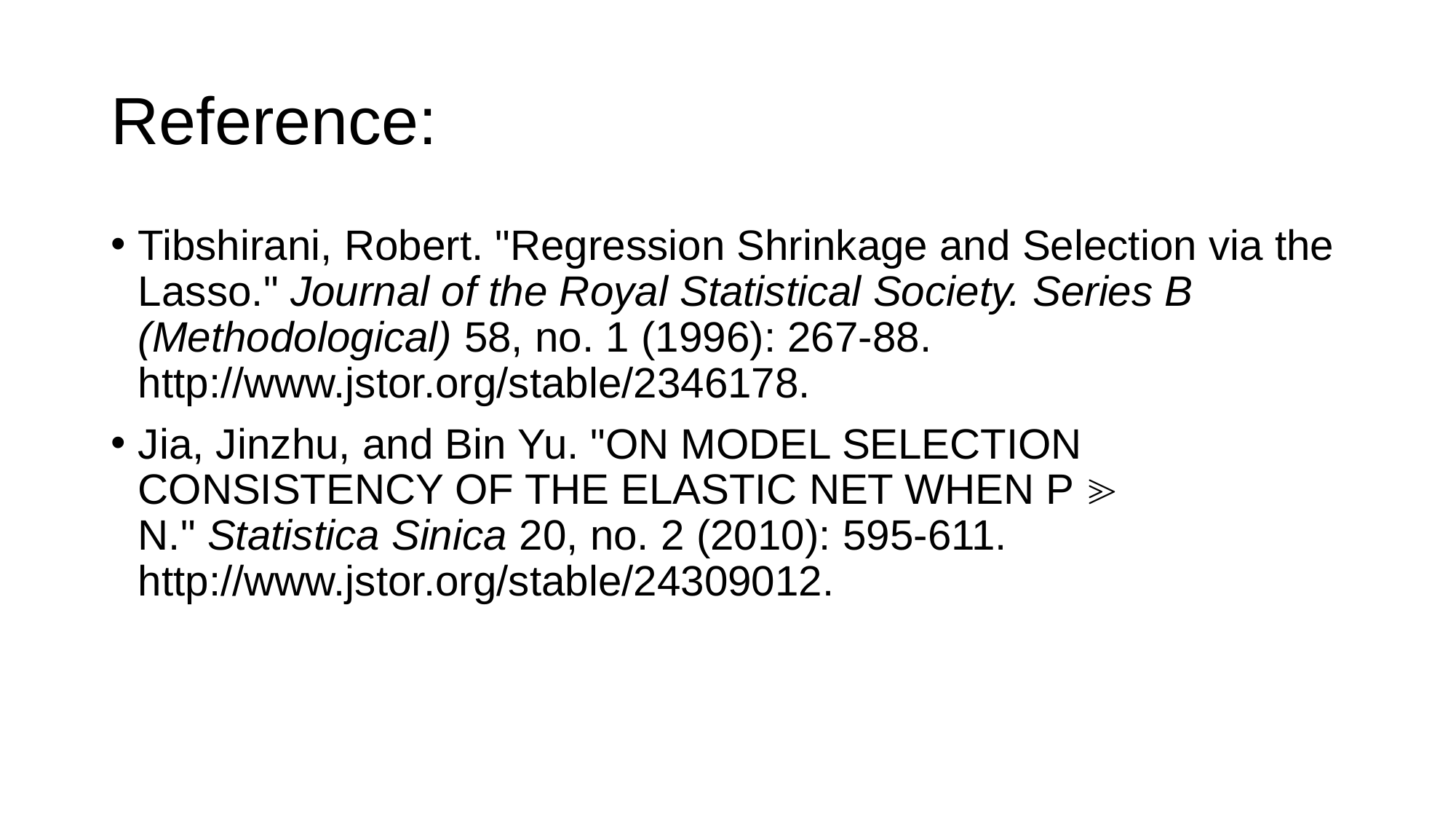

# Reference:
Tibshirani, Robert. "Regression Shrinkage and Selection via the Lasso." Journal of the Royal Statistical Society. Series B (Methodological) 58, no. 1 (1996): 267-88. http://www.jstor.org/stable/2346178.
Jia, Jinzhu, and Bin Yu. "ON MODEL SELECTION CONSISTENCY OF THE ELASTIC NET WHEN P ⪢ N." Statistica Sinica 20, no. 2 (2010): 595-611. http://www.jstor.org/stable/24309012.